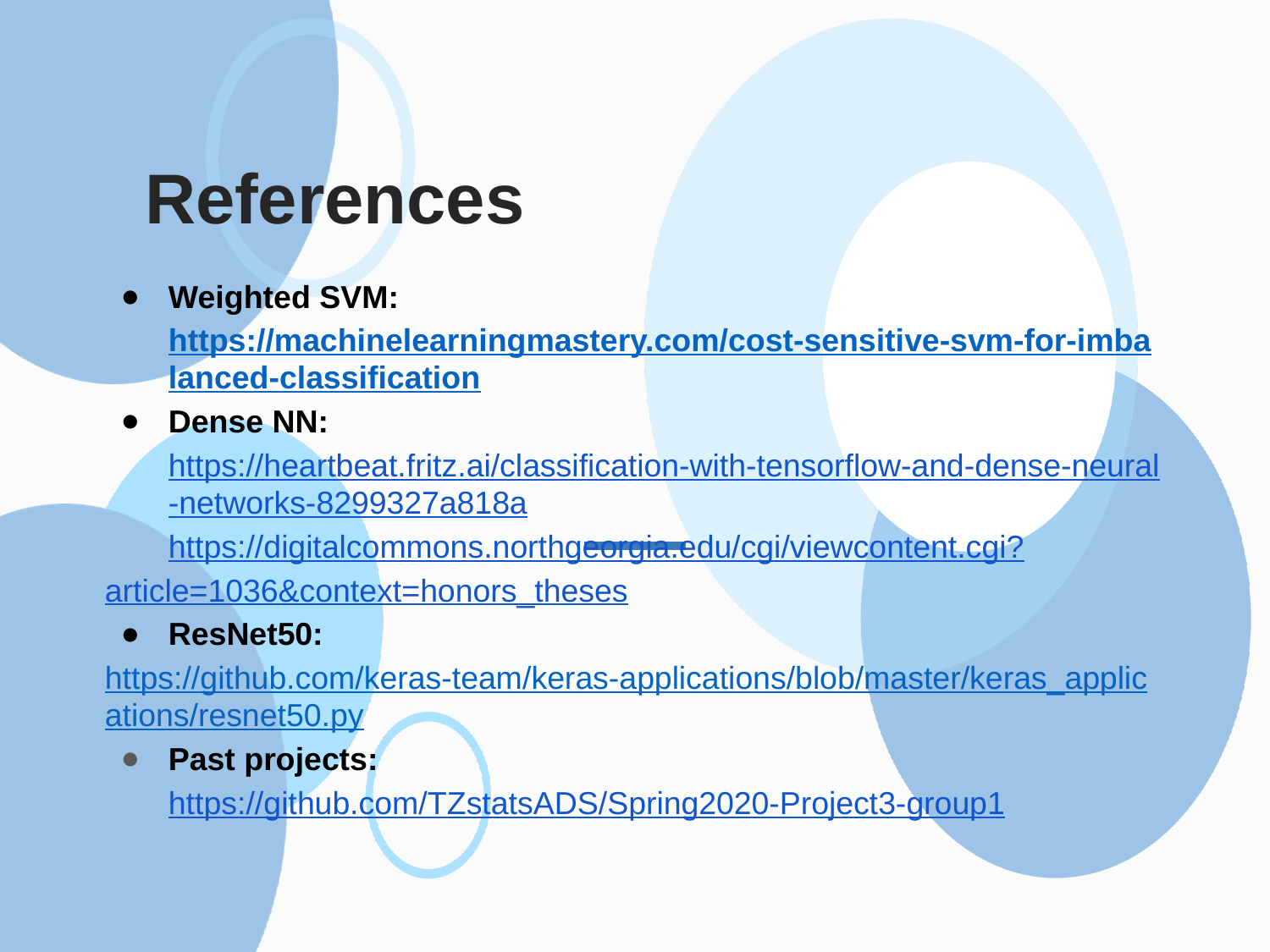

# References
Weighted SVM: https://machinelearningmastery.com/cost-sensitive-svm-for-imbalanced-classification
Dense NN:
https://heartbeat.fritz.ai/classification-with-tensorflow-and-dense-neural-networks-8299327a818a
https://digitalcommons.northgeorgia.edu/cgi/viewcontent.cgi?article=1036&context=honors_theses
ResNet50:
https://github.com/keras-team/keras-applications/blob/master/keras_applications/resnet50.py
Past projects: https://github.com/TZstatsADS/Spring2020-Project3-group1